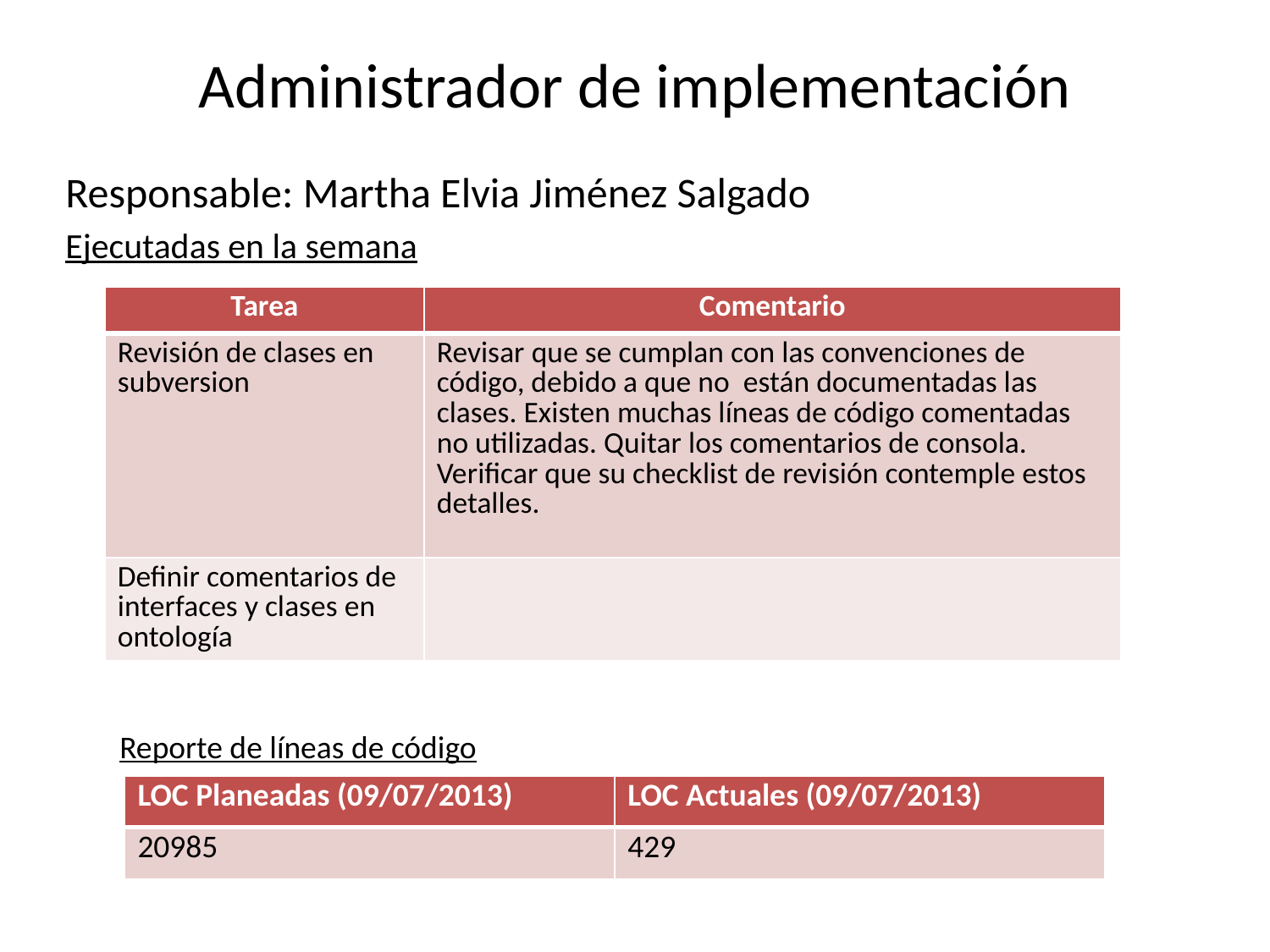

# Administrador de implementación
Responsable: Martha Elvia Jiménez Salgado
Ejecutadas en la semana

| Tarea | Comentario |
| --- | --- |
| Revisión de clases en subversion | Revisar que se cumplan con las convenciones de código, debido a que no están documentadas las clases. Existen muchas líneas de código comentadas no utilizadas. Quitar los comentarios de consola. Verificar que su checklist de revisión contemple estos detalles. |
| Definir comentarios de interfaces y clases en ontología |  |
Reporte de líneas de código
| LOC Planeadas (09/07/2013) | LOC Actuales (09/07/2013) |
| --- | --- |
| 20985 | 429 |